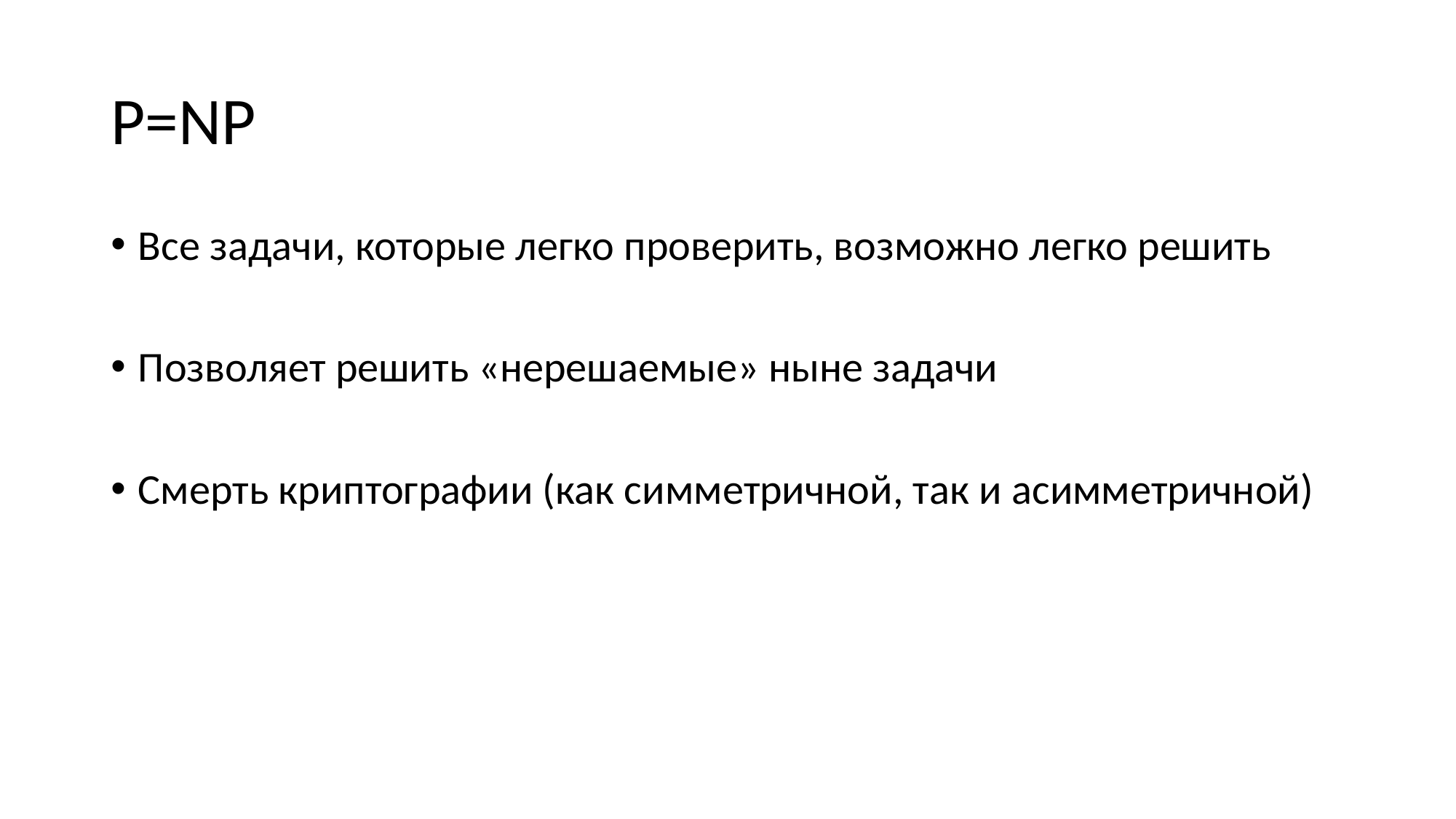

# P=NP
Все задачи, которые легко проверить, возможно легко решить

Позволяет решить «нерешаемые» ныне задачи

Смерть криптографии (как симметричной, так и асимметричной)